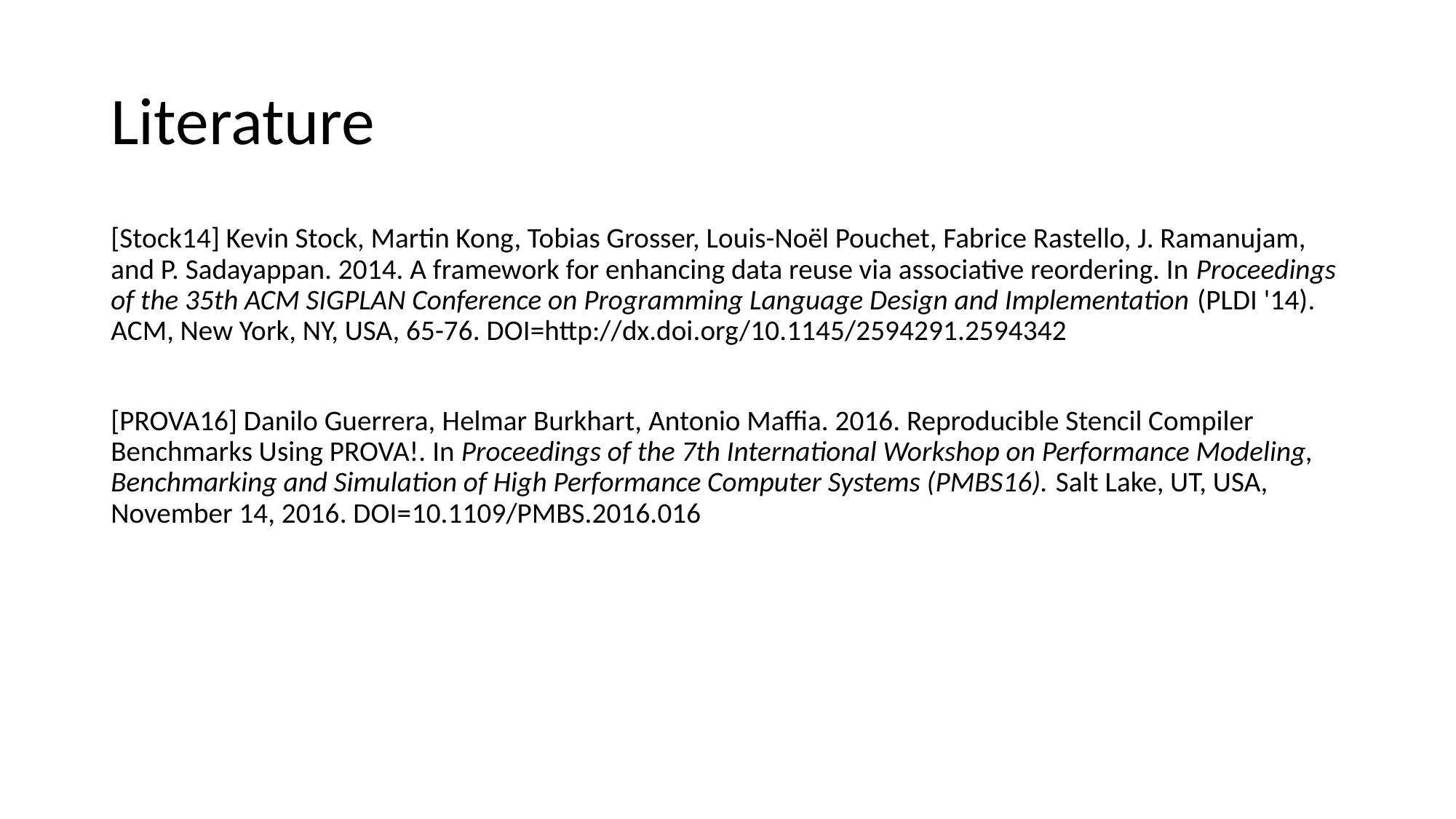

# Literature
[Stock14] Kevin Stock, Martin Kong, Tobias Grosser, Louis-Noël Pouchet, Fabrice Rastello, J. Ramanujam, and P. Sadayappan. 2014. A framework for enhancing data reuse via associative reordering. In Proceedings of the 35th ACM SIGPLAN Conference on Programming Language Design and Implementation (PLDI '14). ACM, New York, NY, USA, 65-76. DOI=http://dx.doi.org/10.1145/2594291.2594342

[PROVA16] Danilo Guerrera, Helmar Burkhart, Antonio Maffia. 2016. Reproducible Stencil Compiler Benchmarks Using PROVA!. In Proceedings of the 7th International Workshop on Performance Modeling, Benchmarking and Simulation of High Performance Computer Systems (PMBS16). Salt Lake, UT, USA, November 14, 2016. DOI=10.1109/PMBS.2016.016